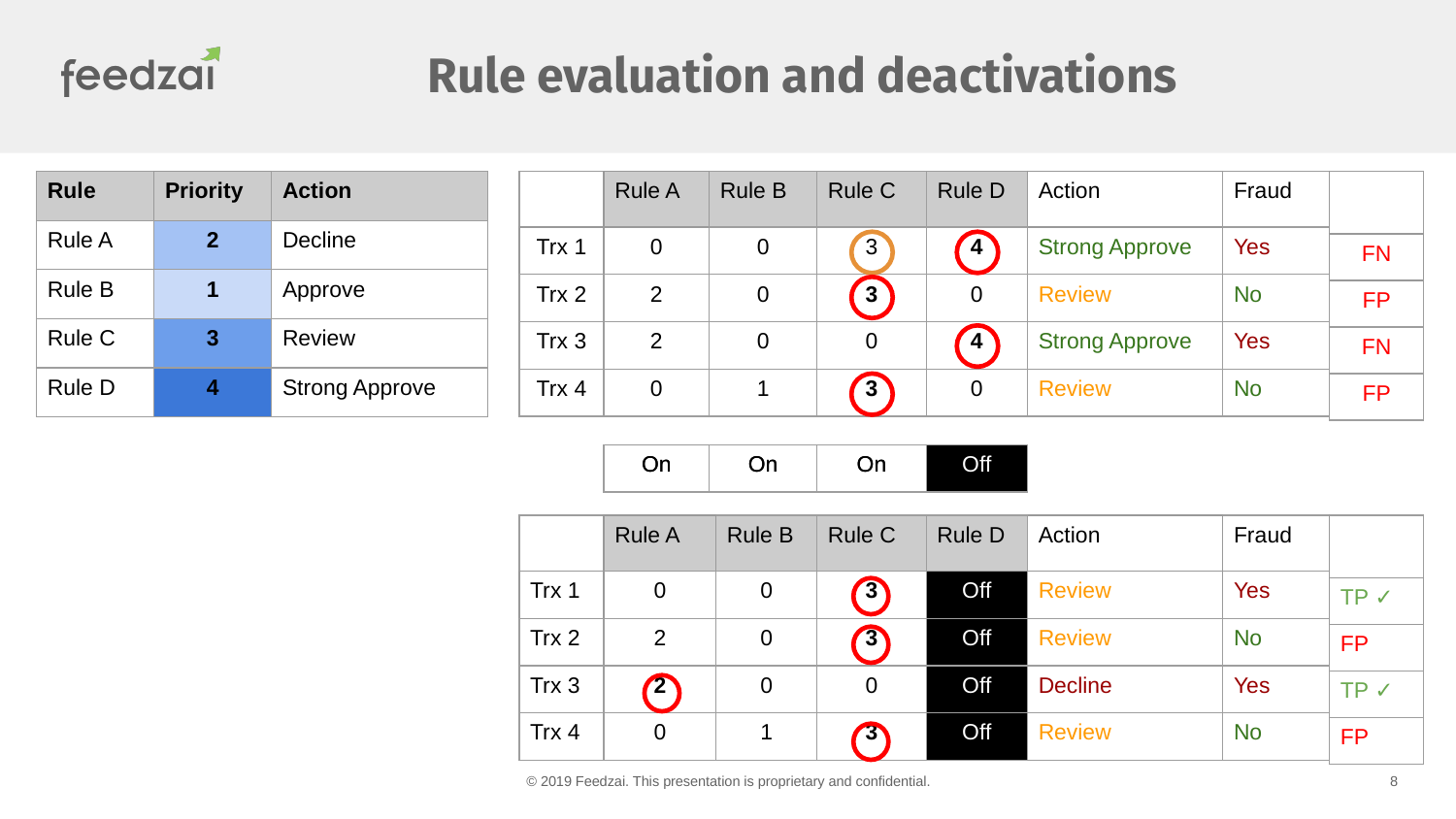

Rule evaluation and deactivations

| Rule | Priority | Action |
| --- | --- | --- |
| Rule A | 2 | Decline |
| Rule B | 1 | Approve |
| Rule C | 3 | Review |
| Rule D | 4 | Strong Approve |
|  | Rule A | Rule B | Rule C | Rule D |
| --- | --- | --- | --- | --- |
| Trx 1 | 0 | 0 | 3 | 4 |
| Trx 2 | 2 | 0 | 3 | 0 |
| Trx 3 | 2 | 0 | 0 | 4 |
| Trx 4 | 0 | 1 | 3 | 0 |
| Action |
| --- |
| Strong Approve |
| Review |
| Strong Approve |
| Review |
| Fraud |
| --- |
| Yes |
| No |
| Yes |
| No |
|  |
| --- |
| FN |
| FP |
| FN |
| FP |

| On | On | On | On |
| --- | --- | --- | --- |
| On | On | On | Off |
| --- | --- | --- | --- |
|  | Rule A | Rule B | Rule C | Rule D |
| --- | --- | --- | --- | --- |
| Trx 1 | 0 | 0 | 3 | Off |
| Trx 2 | 2 | 0 | 3 | Off |
| Trx 3 | 2 | 0 | 0 | Off |
| Trx 4 | 0 | 1 | 3 | Off |
| Action |
| --- |
| Review |
| Review |
| Decline |
| Review |
| Fraud |
| --- |
| Yes |
| No |
| Yes |
| No |
|  |
| --- |
| TP ✓ |
| FP |
| TP ✓ |
| FP |

8